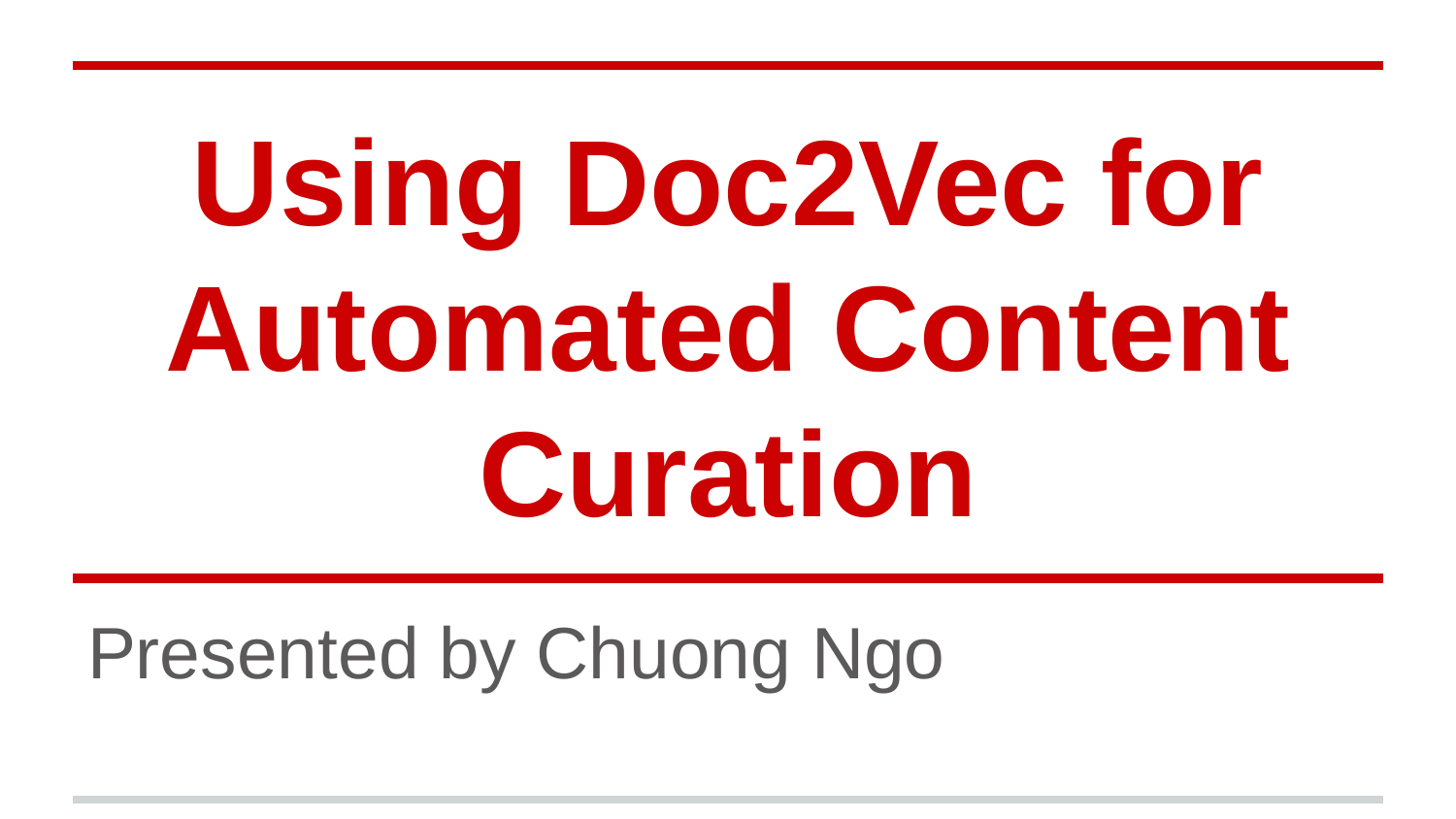

# Using Doc2Vec for Automated Content Curation
Presented by Chuong Ngo